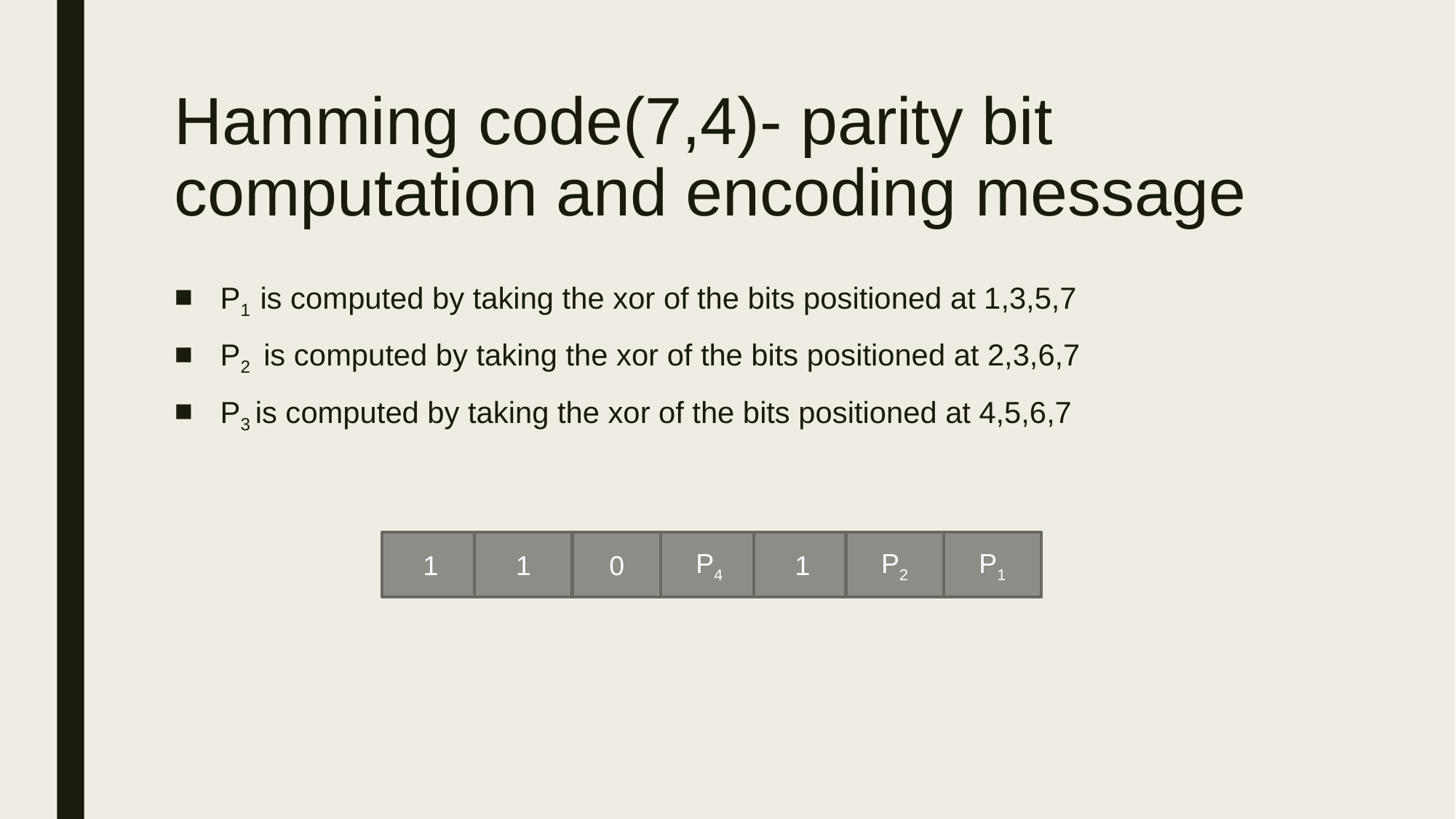

Hamming code(7,4)- parity bit computation and encoding message
P1  is computed by taking the xor of the bits positioned at 1,3,5,7
P2  is computed by taking the xor of the bits positioned at 2,3,6,7
P3 is computed by taking the xor of the bits positioned at 4,5,6,7

1
1
0
P4
1
P2
P1